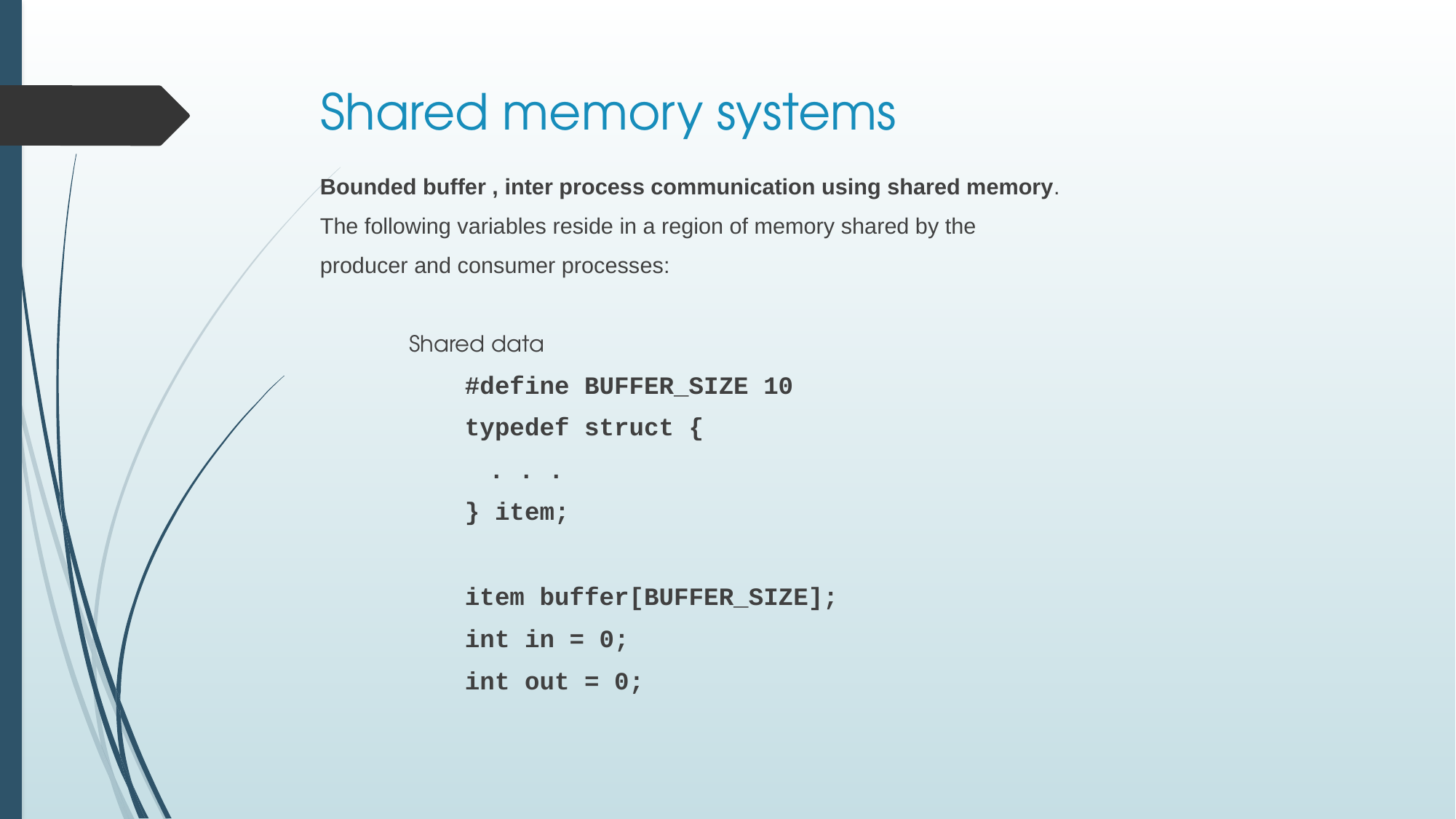

# Shared memory systems
Bounded buffer , inter process communication using shared memory.
The following variables reside in a region of memory shared by the
producer and consumer processes:

	Shared data
#define BUFFER_SIZE 10
typedef struct {
	. . .
} item;

item buffer[BUFFER_SIZE];
int in = 0;
int out = 0;